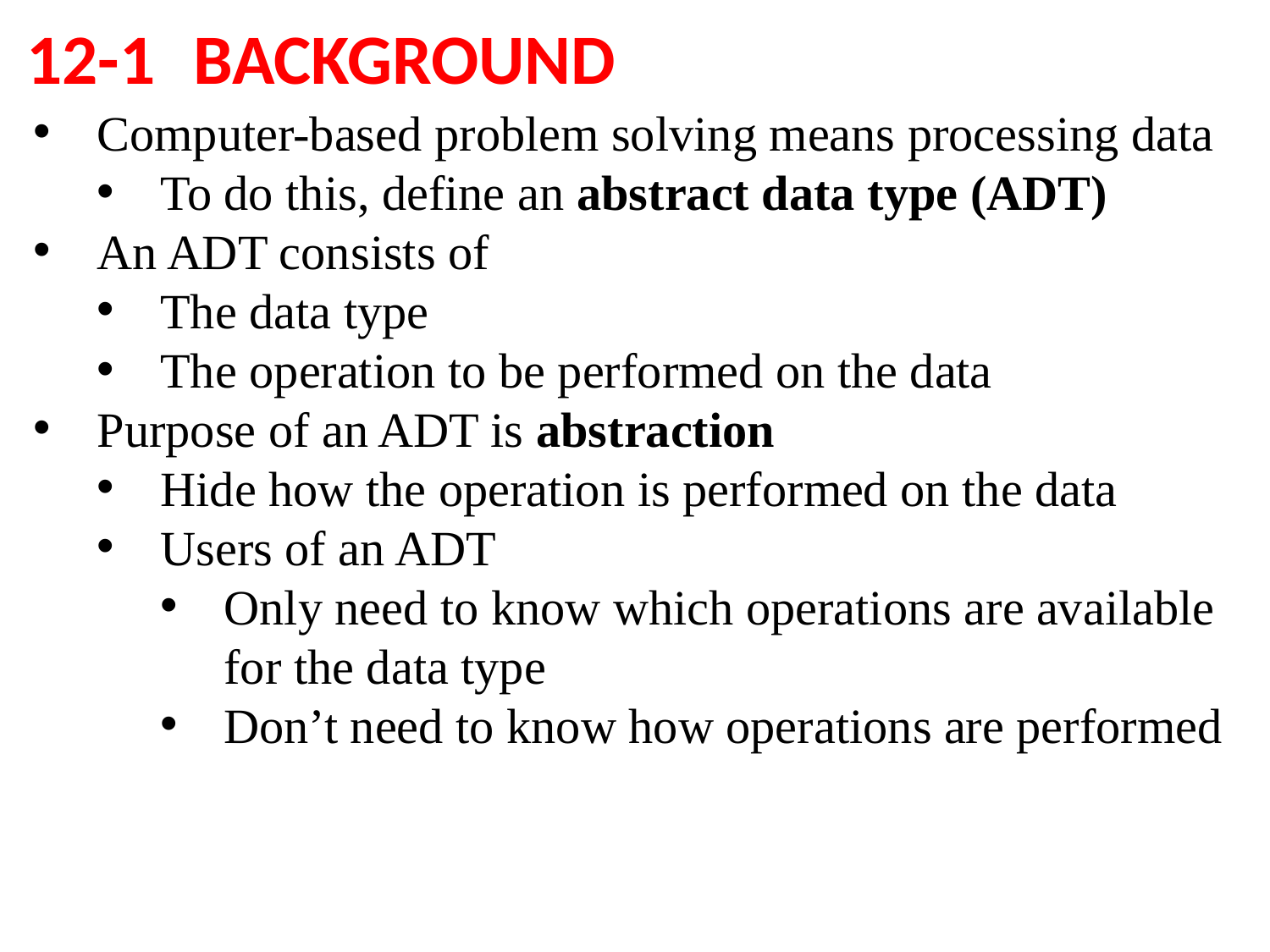

12-1   BACKGROUND
Computer-based problem solving means processing data
To do this, define an abstract data type (ADT)
An ADT consists of
The data type
The operation to be performed on the data
Purpose of an ADT is abstraction
Hide how the operation is performed on the data
Users of an ADT
Only need to know which operations are available for the data type
Don’t need to know how operations are performed